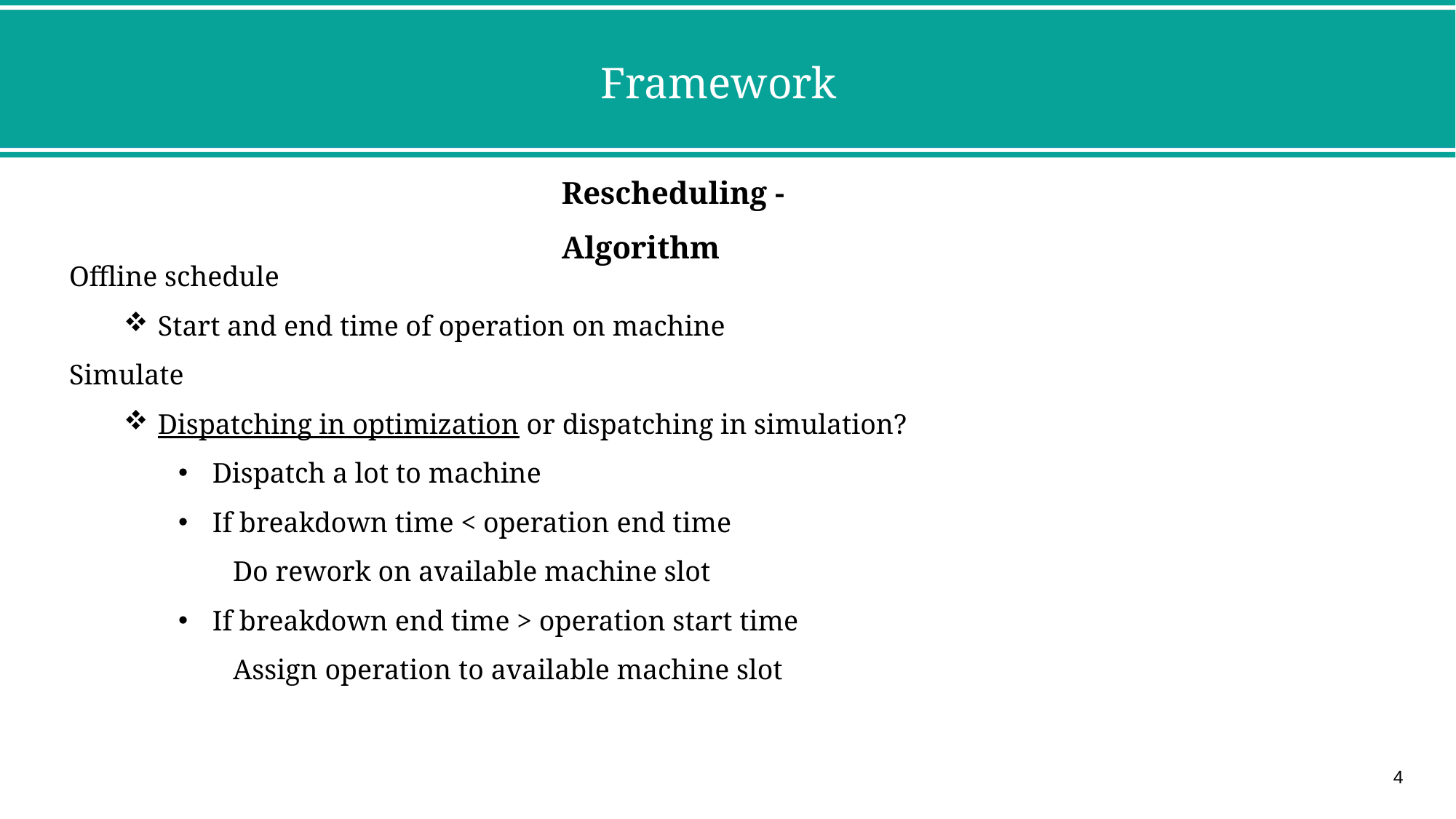

Framework
Rescheduling - Algorithm

Offline schedule
Start and end time of operation on machine
Simulate
Dispatching in optimization or dispatching in simulation?
Dispatch a lot to machine
If breakdown time < operation end time
Do rework on available machine slot
If breakdown end time > operation start time
Assign operation to available machine slot
4